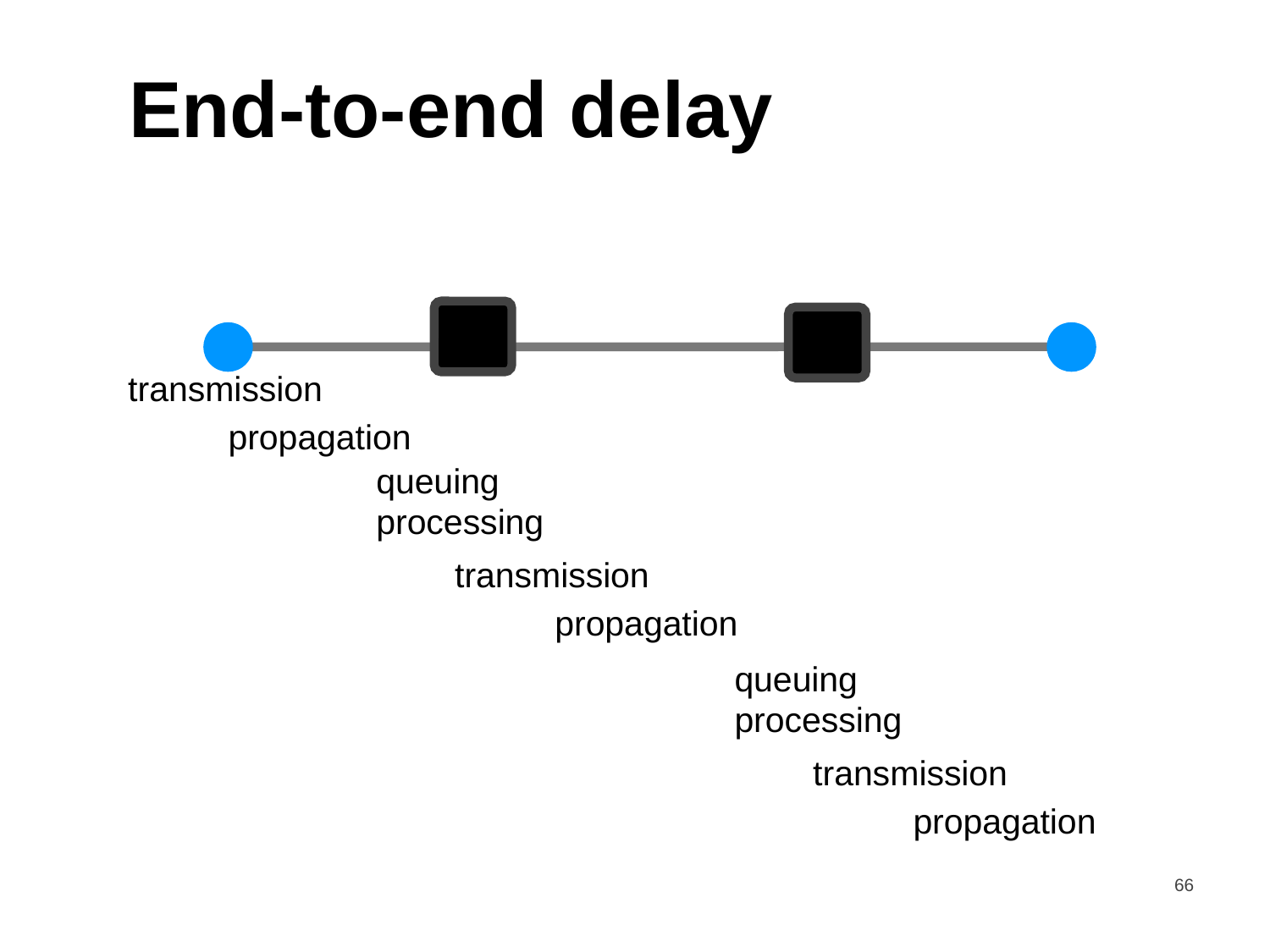

End-to-end delay
#

transmission
propagation
queuing
processing
transmission
propagation
queuing
processing
transmission
propagation
66